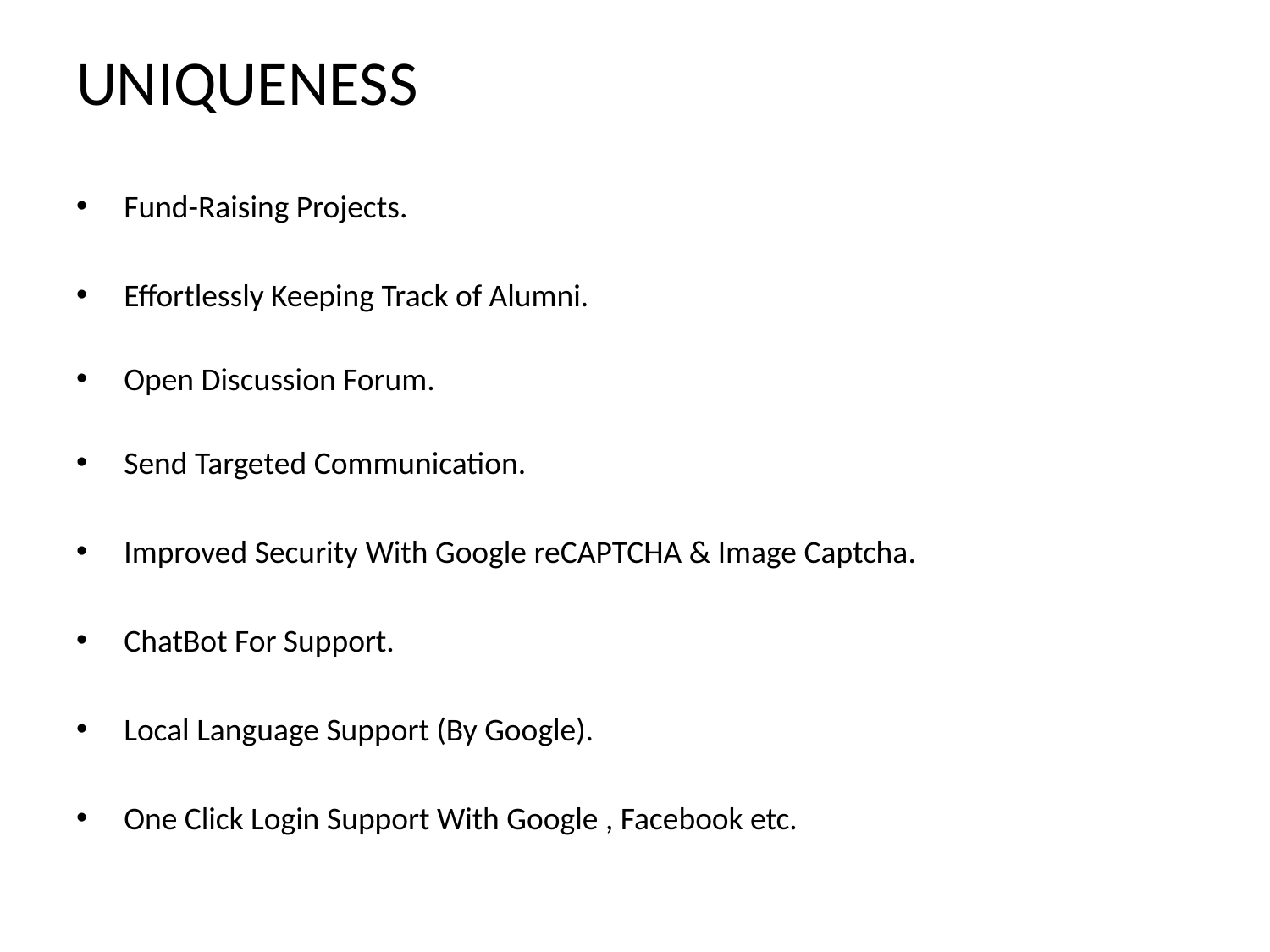

# UNIQUENESS
Fund-Raising Projects.

Effortlessly Keeping Track of Alumni.

Open Discussion Forum.

Send Targeted Communication.

Improved Security With Google reCAPTCHA & Image Captcha.

ChatBot For Support.

Local Language Support (By Google).

One Click Login Support With Google , Facebook etc.